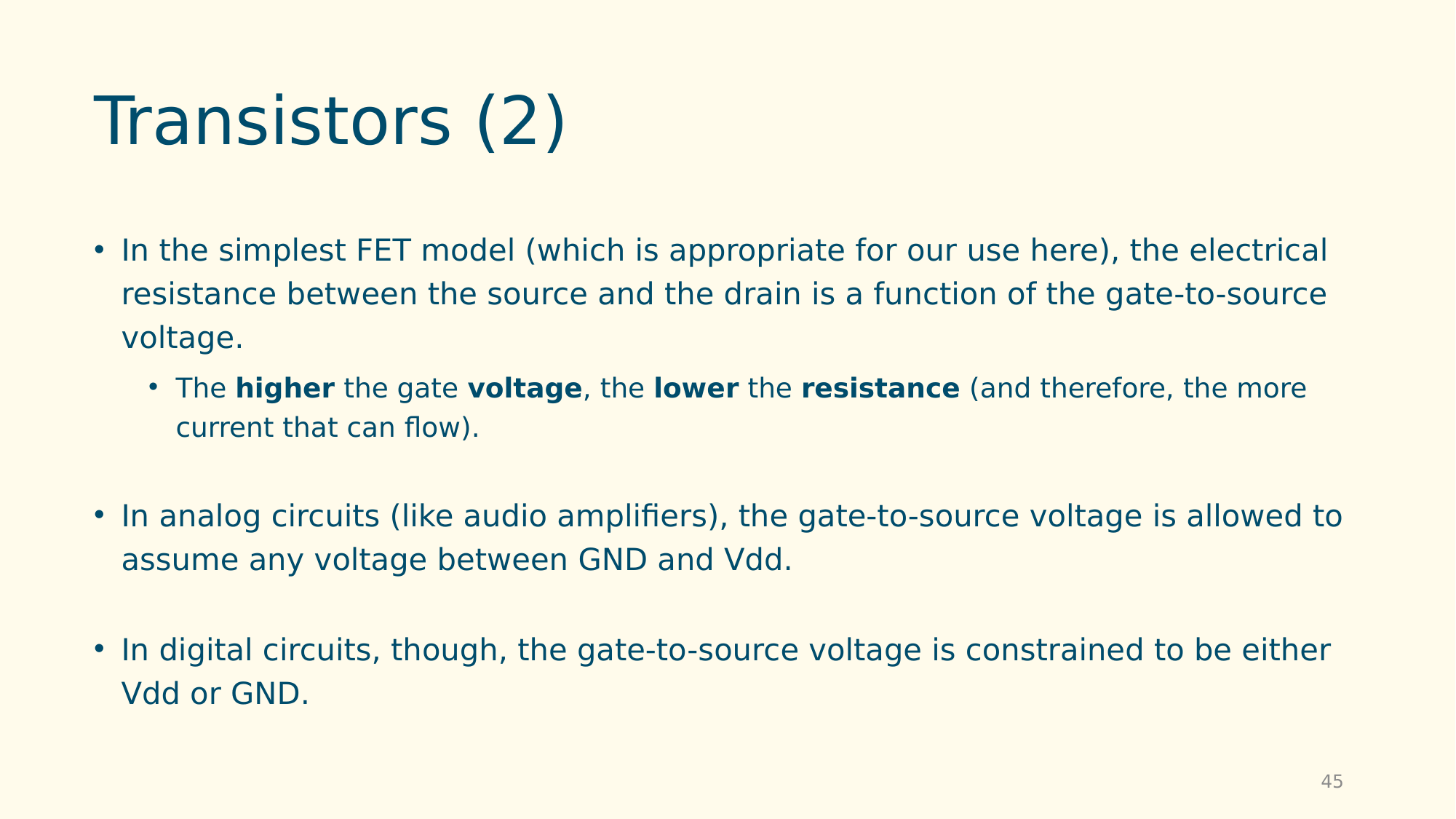

# Transistors (2)
In the simplest FET model (which is appropriate for our use here), the electrical resistance between the source and the drain is a function of the gate-to-source voltage.
The higher the gate voltage, the lower the resistance (and therefore, the more current that can flow).

In analog circuits (like audio amplifiers), the gate-to-source voltage is allowed to assume any voltage between GND and Vdd.

In digital circuits, though, the gate-to-source voltage is constrained to be either Vdd or GND.
45